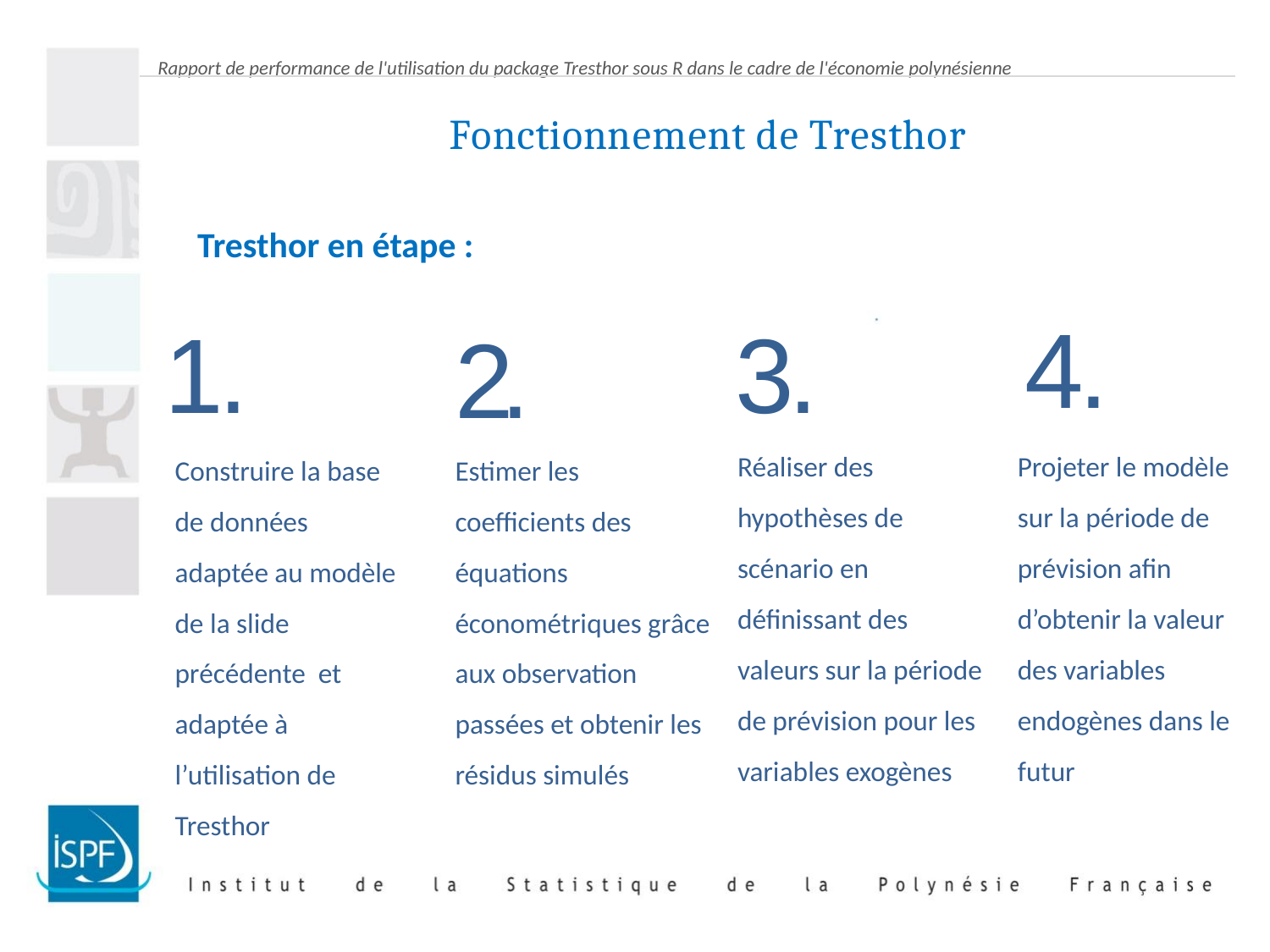

# Rapport de performance de l'utilisation du package Tresthor sous R dans le cadre de l'économie polynésienne
Fonctionnement de Tresthor
Tresthor en étape :

4.
1.
2.
3.
Réaliser des hypothèses de scénario en définissant des valeurs sur la période de prévision pour les variables exogènes

Projeter le modèle sur la période de prévision afin d’obtenir la valeur des variables endogènes dans le futur

Construire la base de données adaptée au modèle  de la slide précédente  et adaptée à l’utilisation de Tresthor
Estimer les coefficients des équations économétriques grâce aux observation passées et obtenir les résidus simulés